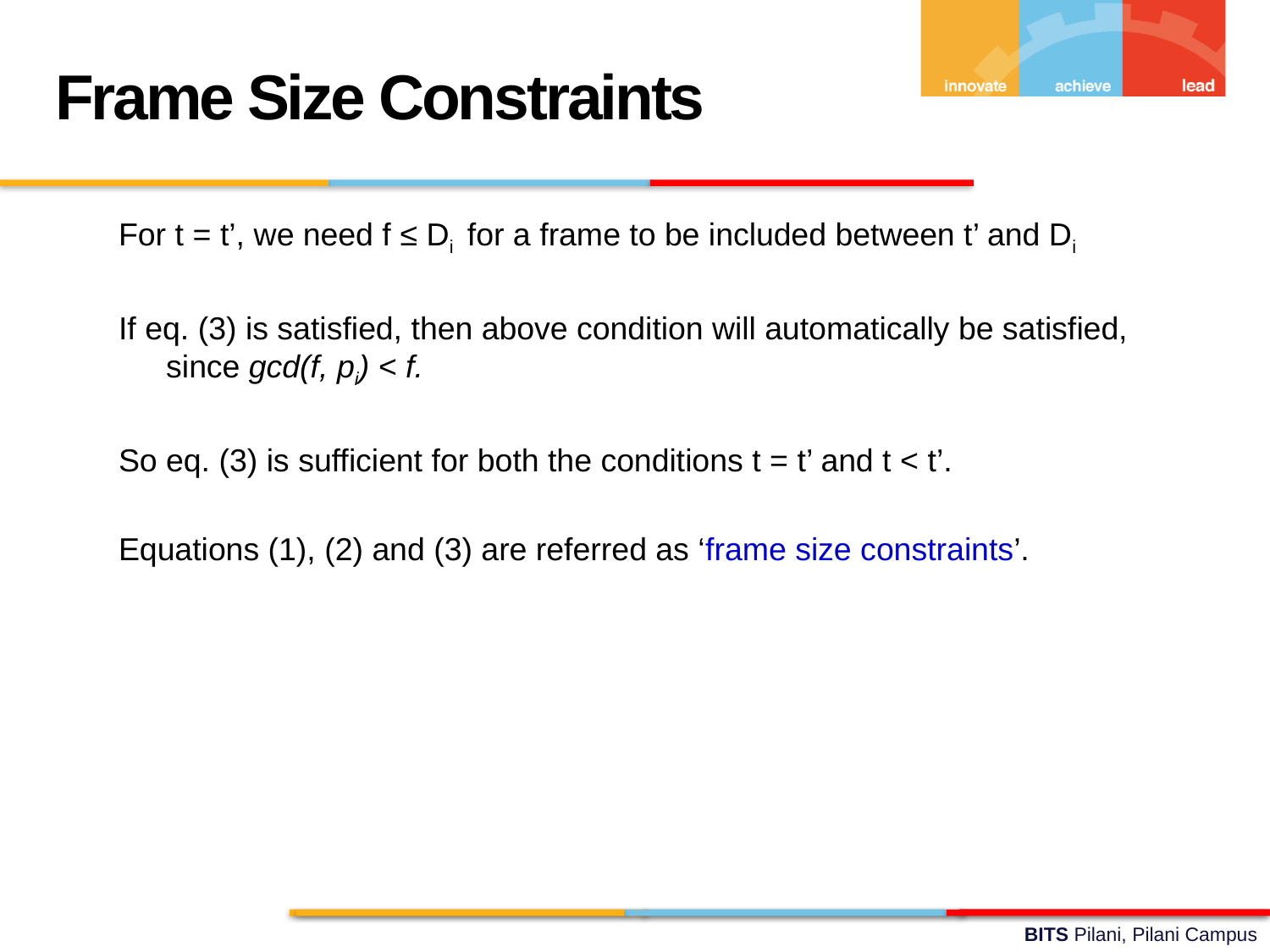

Frame Size Constraints
For t = t’, we need f ≤ Di  for a frame to be included between t’ and Di

If eq. (3) is satisfied, then above condition will automatically be satisfied, since gcd(f, pi) < f.

So eq. (3) is sufficient for both the conditions t = t’ and t < t’.

Equations (1), (2) and (3) are referred as ‘frame size constraints’.